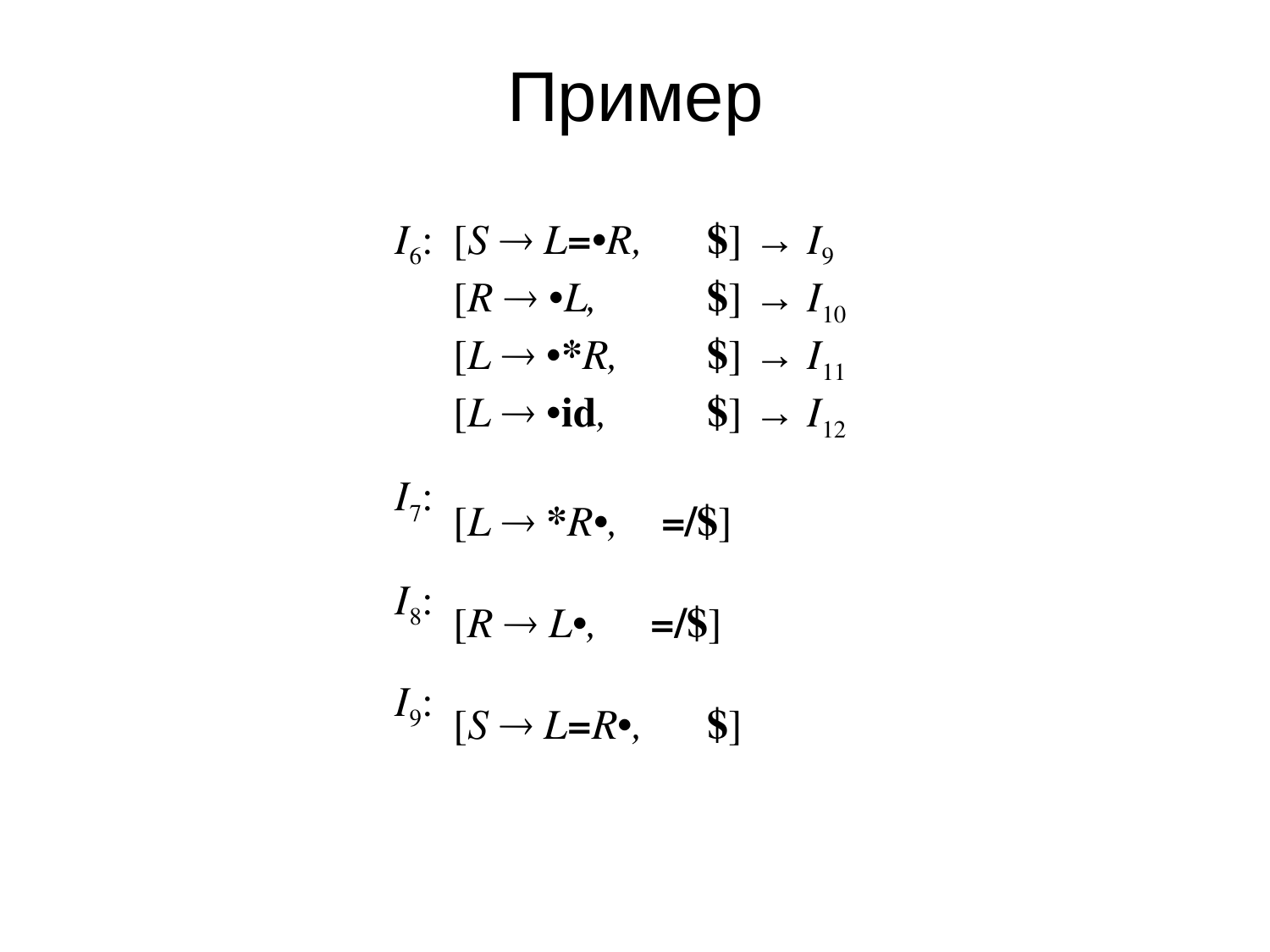

Пример
I6:
[S → L=•R,	$] → I9
[R → •L,	$] → I10
[L → •*R,	$] → I11
[L → •id,	$] → I12
[L → *R•,    =/$]
[R → L•,     =/$]
[S → L=R•,	$]
I7:
I8:
I9: